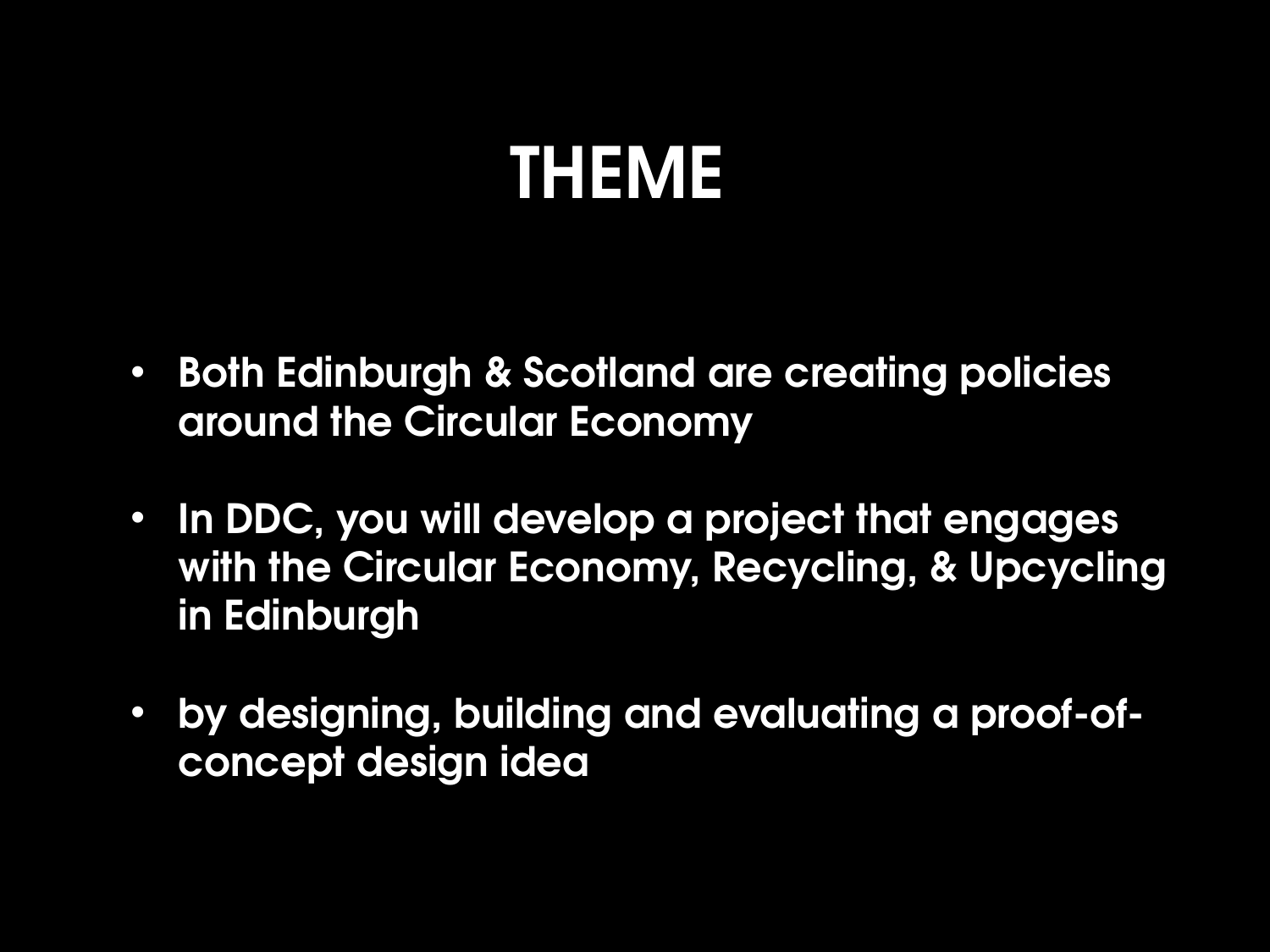

# theme

Both Edinburgh & Scotland are creating policies around the Circular Economy

In DDC, you will develop a project that engages with the Circular Economy, Recycling, & Upcycling in Edinburgh

by designing, building and evaluating a proof-of-concept design idea